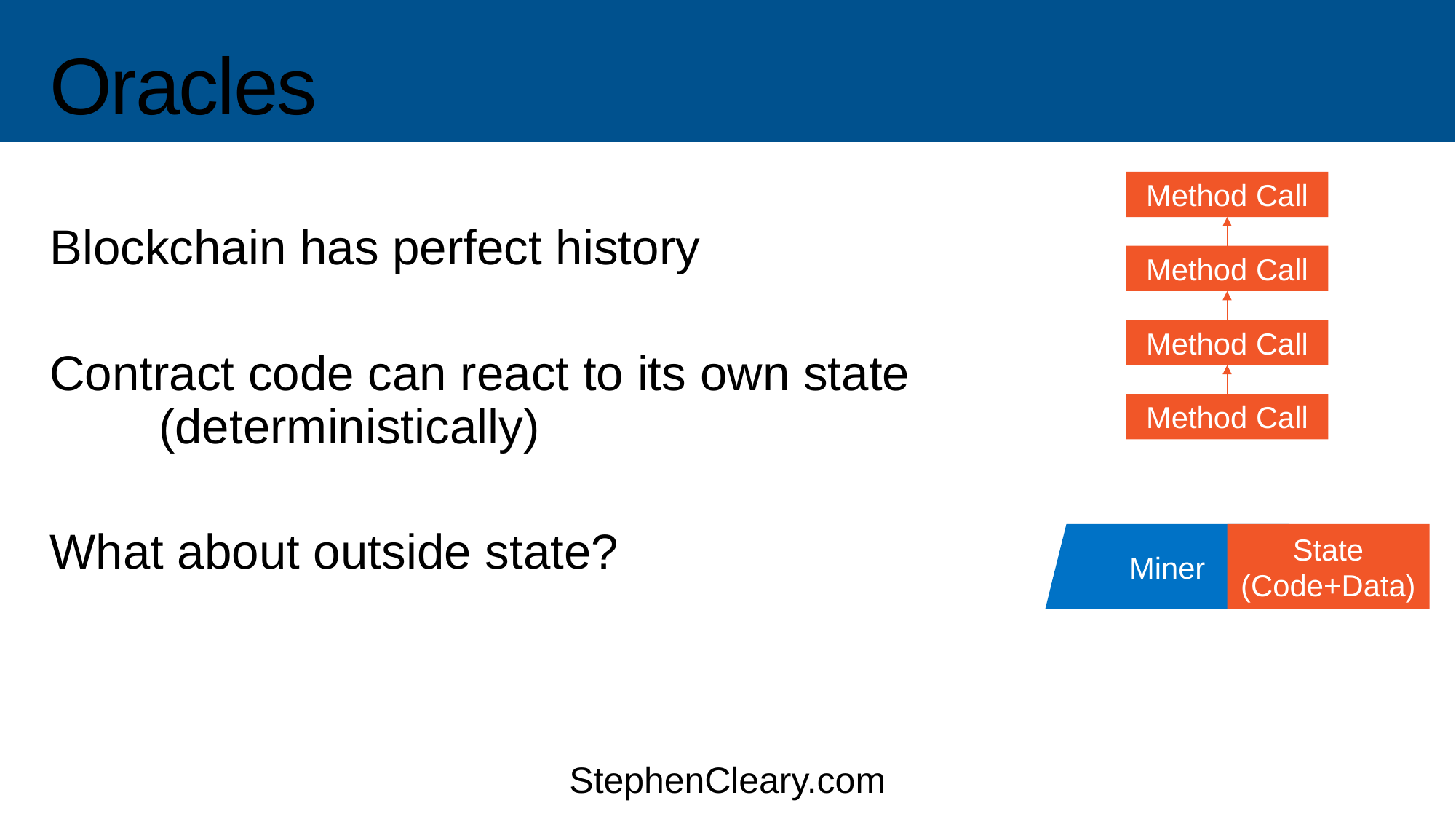

# Oracles

Blockchain has perfect history

Contract code can react to its own state
	(deterministically)

What about outside state?
Method Call
Method Call
Method Call
Method Call
State
(Code+Data)
Miner